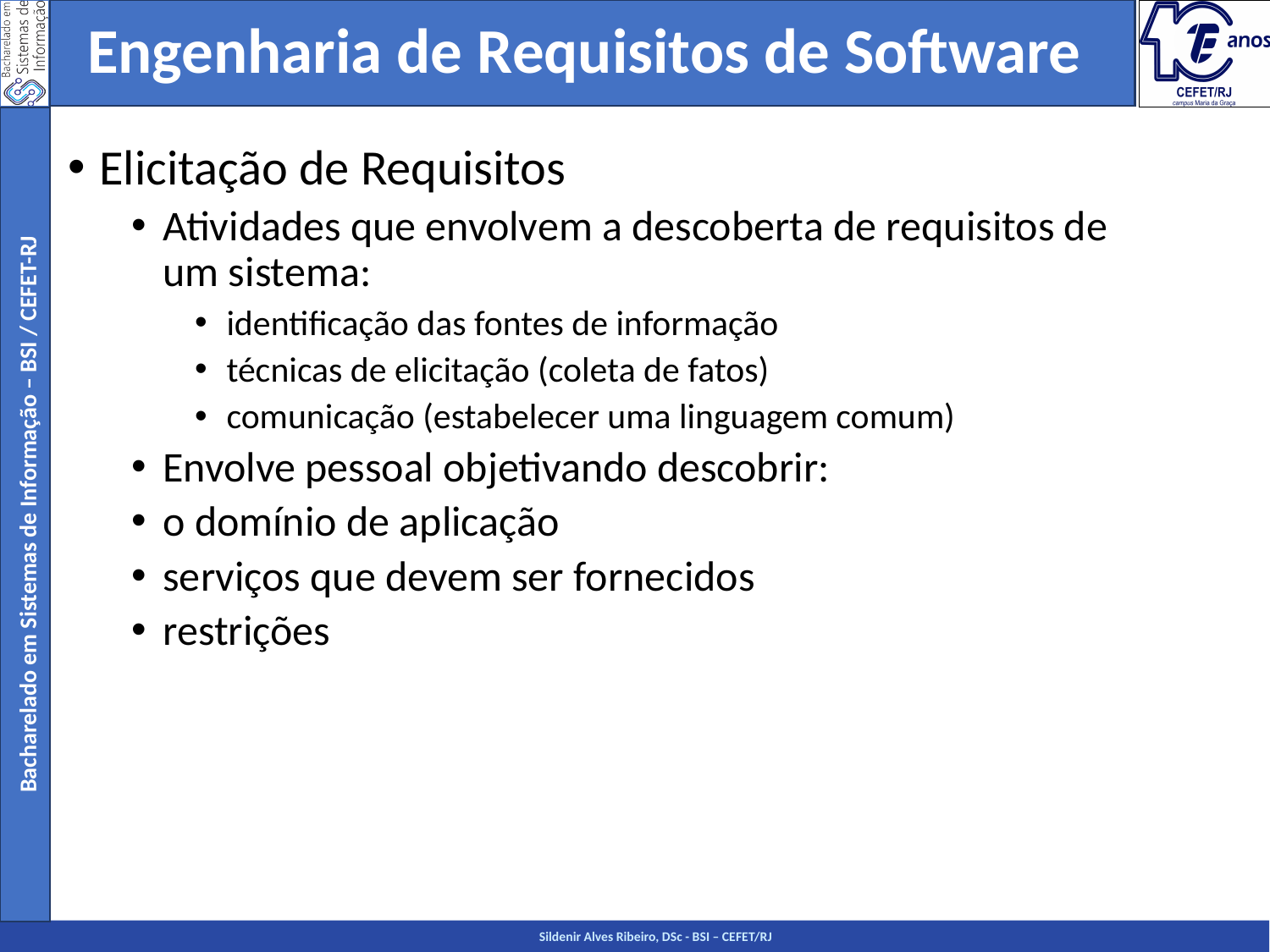

Engenharia de Requisitos de Software
Elicitação de Requisitos
Atividades que envolvem a descoberta de requisitos de um sistema:
identificação das fontes de informação
técnicas de elicitação (coleta de fatos)
comunicação (estabelecer uma linguagem comum)
Envolve pessoal objetivando descobrir:
o domínio de aplicação
serviços que devem ser fornecidos
restrições